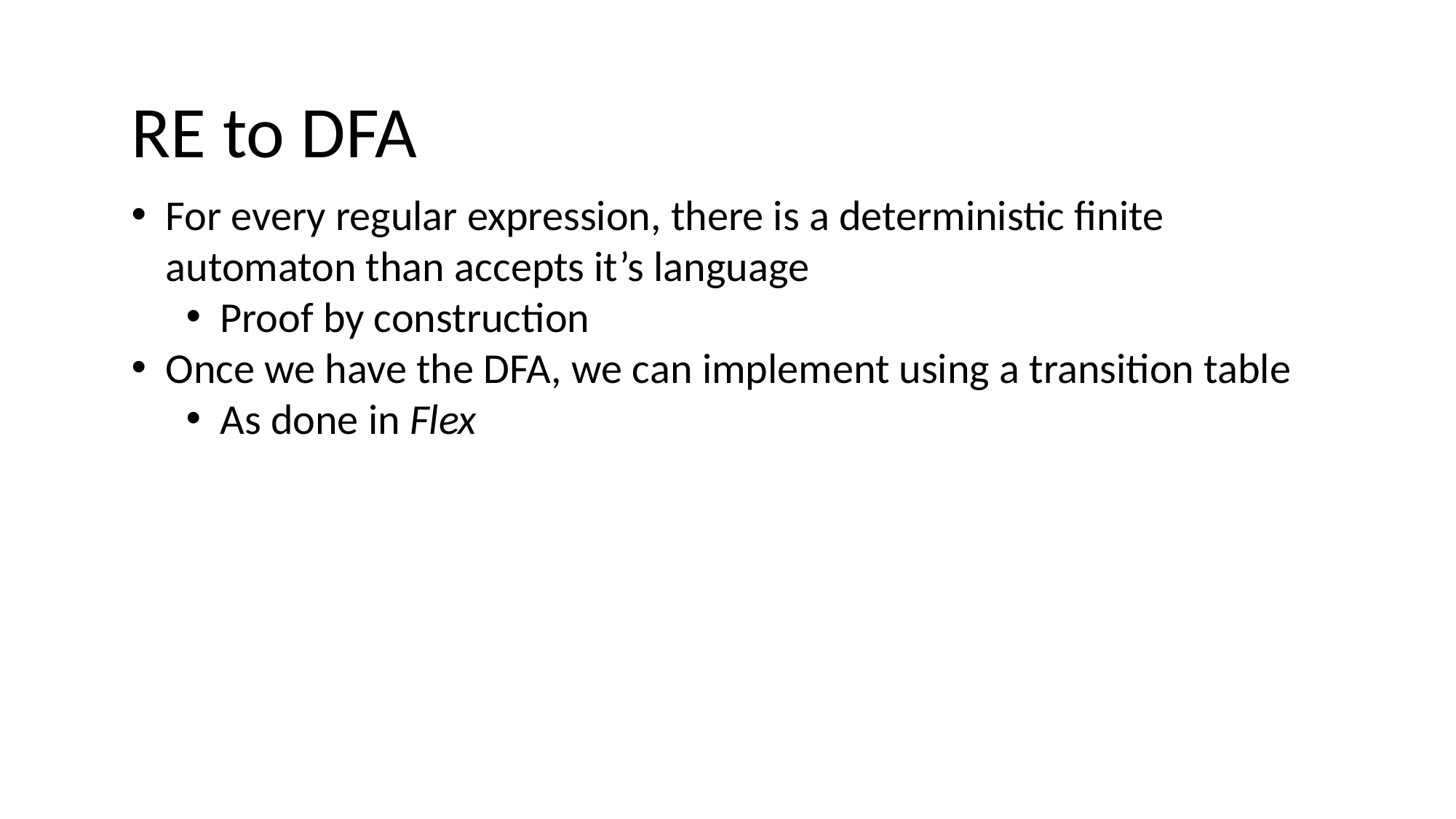

RE to DFA
For every regular expression, there is a deterministic finite automaton than accepts it’s language
Proof by construction
Once we have the DFA, we can implement using a transition table
As done in Flex